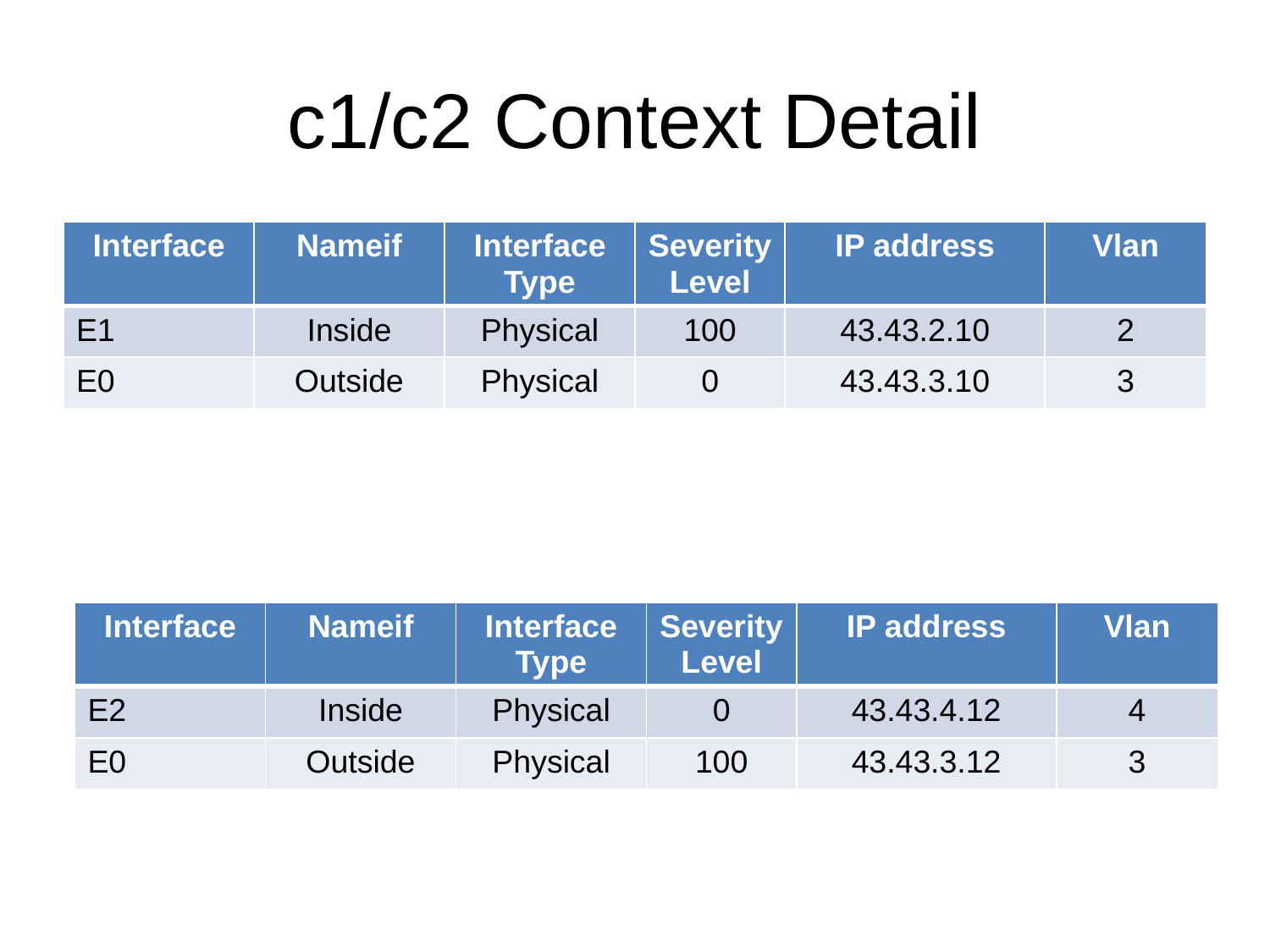

# c1/c2 Context Detail
| Interface | Nameif | Interface Type | Severity Level | IP address | Vlan |
| --- | --- | --- | --- | --- | --- |
| E1 | Inside | Physical | 100 | 43.43.2.10 | 2 |
| E0 | Outside | Physical | 0 | 43.43.3.10 | 3 |
| Interface | Nameif | Interface Type | Severity Level | IP address | Vlan |
| --- | --- | --- | --- | --- | --- |
| E2 | Inside | Physical | 0 | 43.43.4.12 | 4 |
| E0 | Outside | Physical | 100 | 43.43.3.12 | 3 |